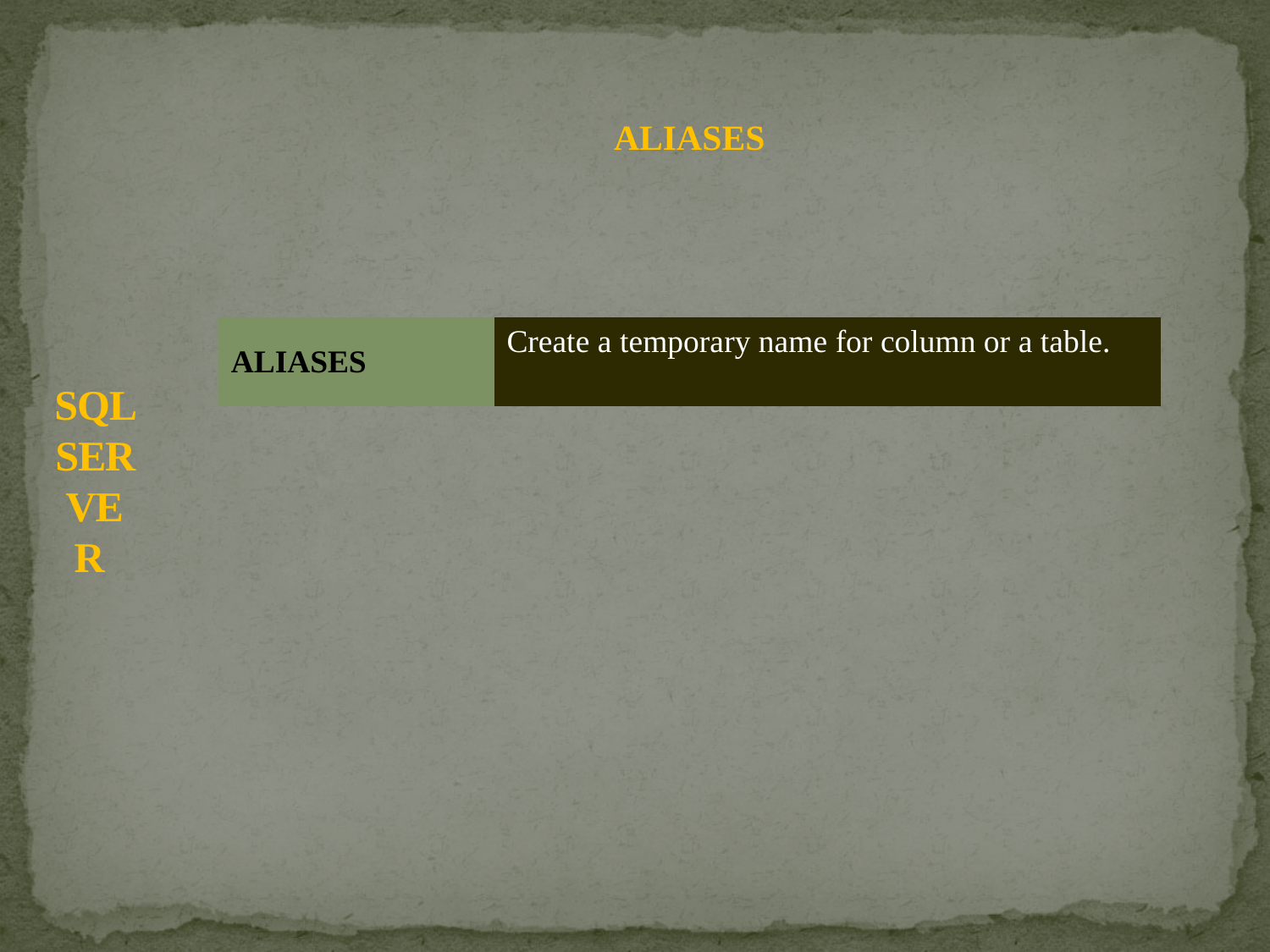

# SQL SERVER
ALIASES
| ALIASES | Create a temporary name for column or a table. |
| --- | --- |